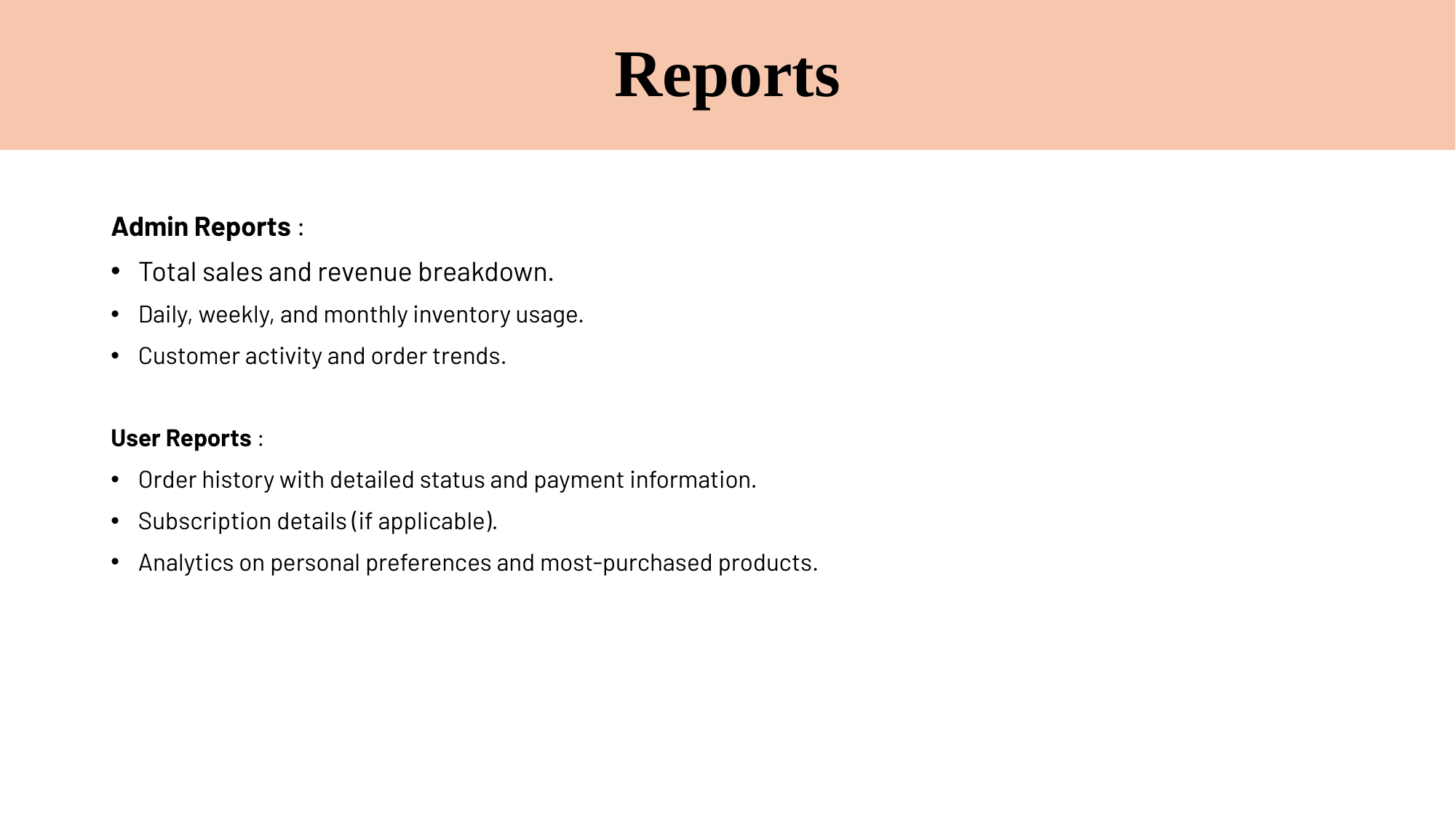

# Reports
Admin Reports :
Total sales and revenue breakdown.
Daily, weekly, and monthly inventory usage.
Customer activity and order trends.

User Reports :
Order history with detailed status and payment information.
Subscription details (if applicable).
Analytics on personal preferences and most-purchased products.